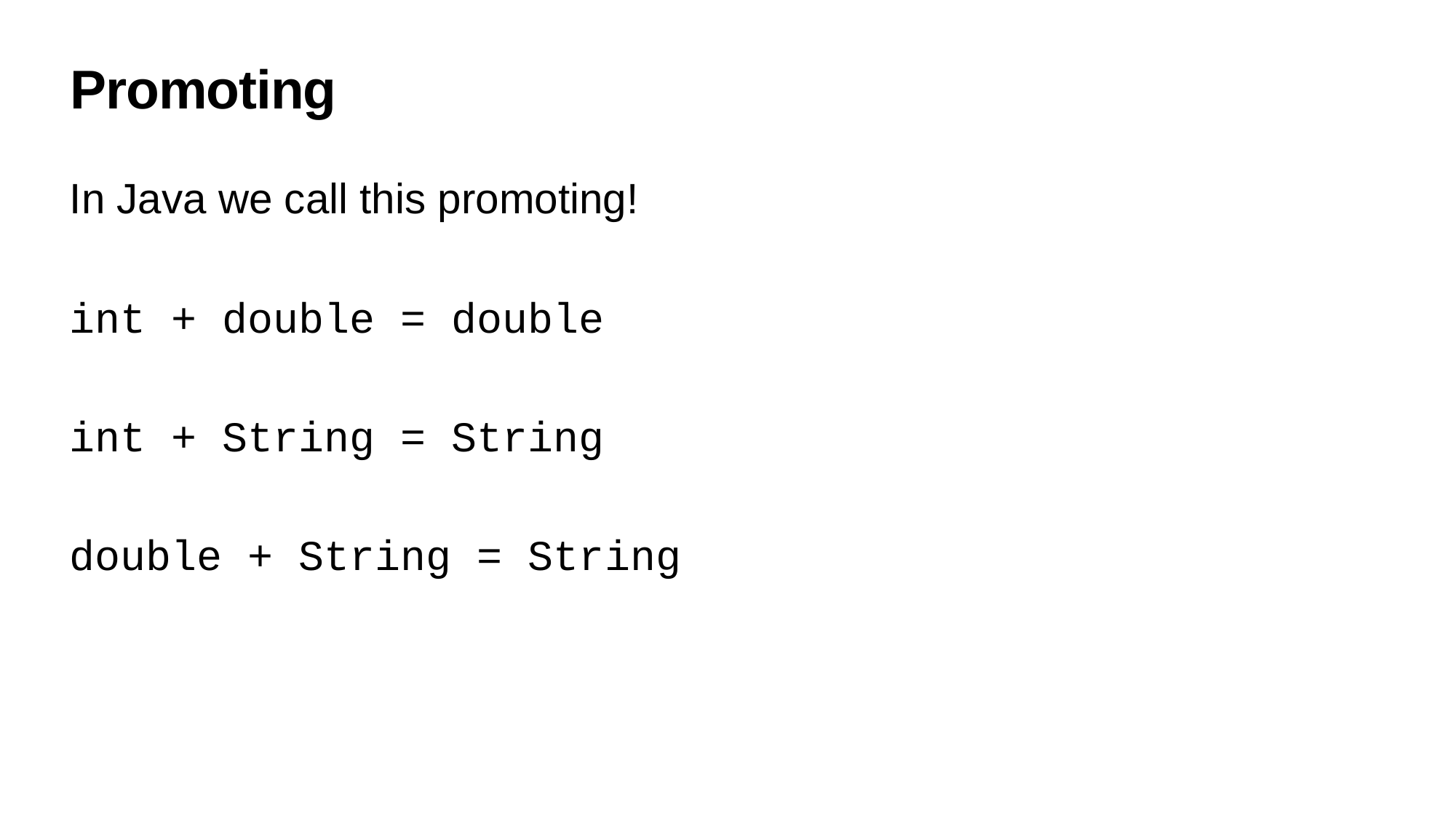

# Promoting
In Java we call this promoting!

int + double = double

int + String = String

double + String = String